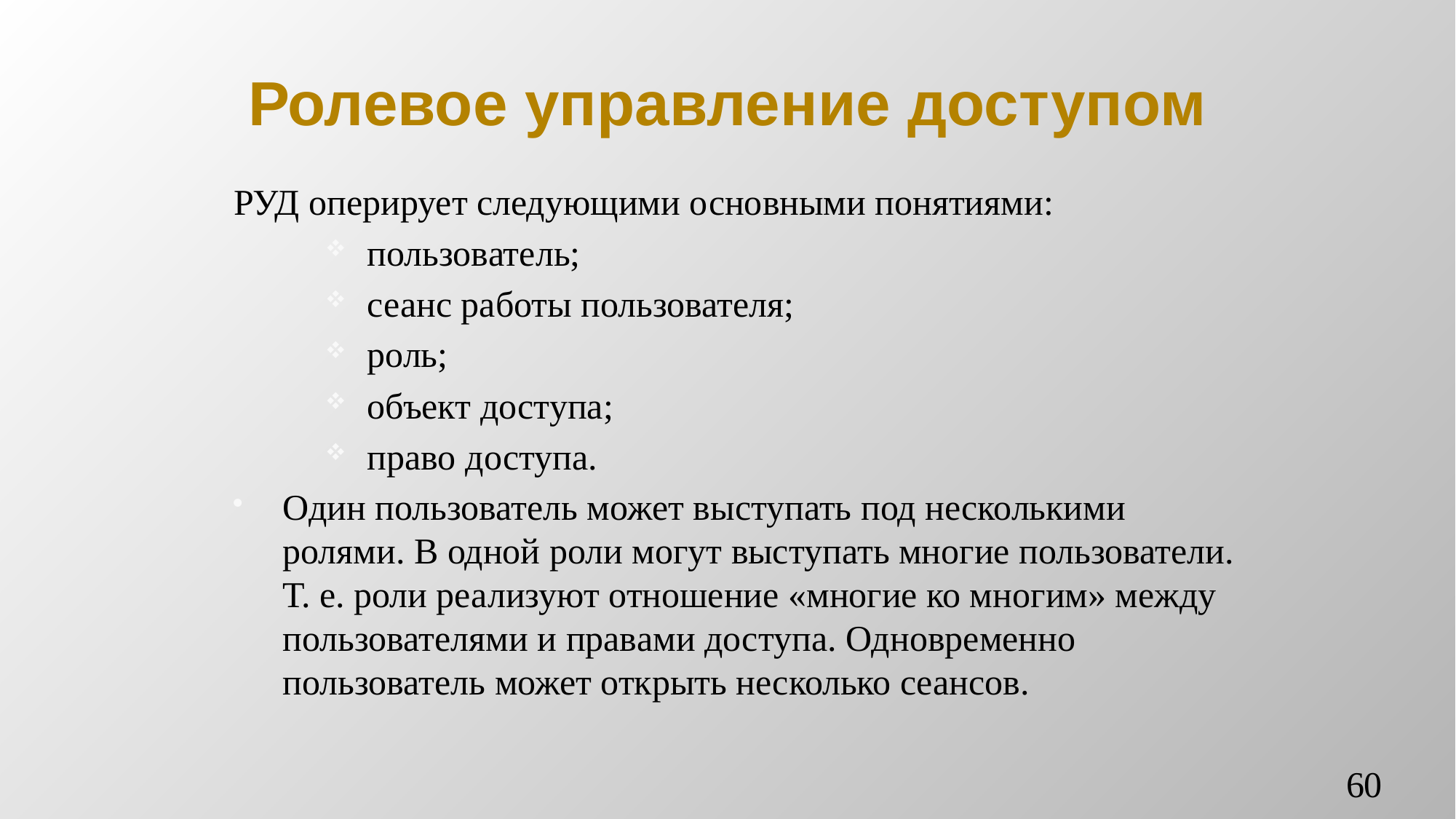

# Ролевое управление доступом
РУД оперирует следующими основными понятиями:
пользователь;
сеанс работы пользователя;
роль;
объект доступа;
право доступа.
Один пользователь может выступать под несколькими ролями. В одной роли могут выступать многие пользователи. Т. е. роли реализуют отношение «многие ко многим» между пользователями и правами доступа. Одновременно пользователь может открыть несколько сеансов.
60